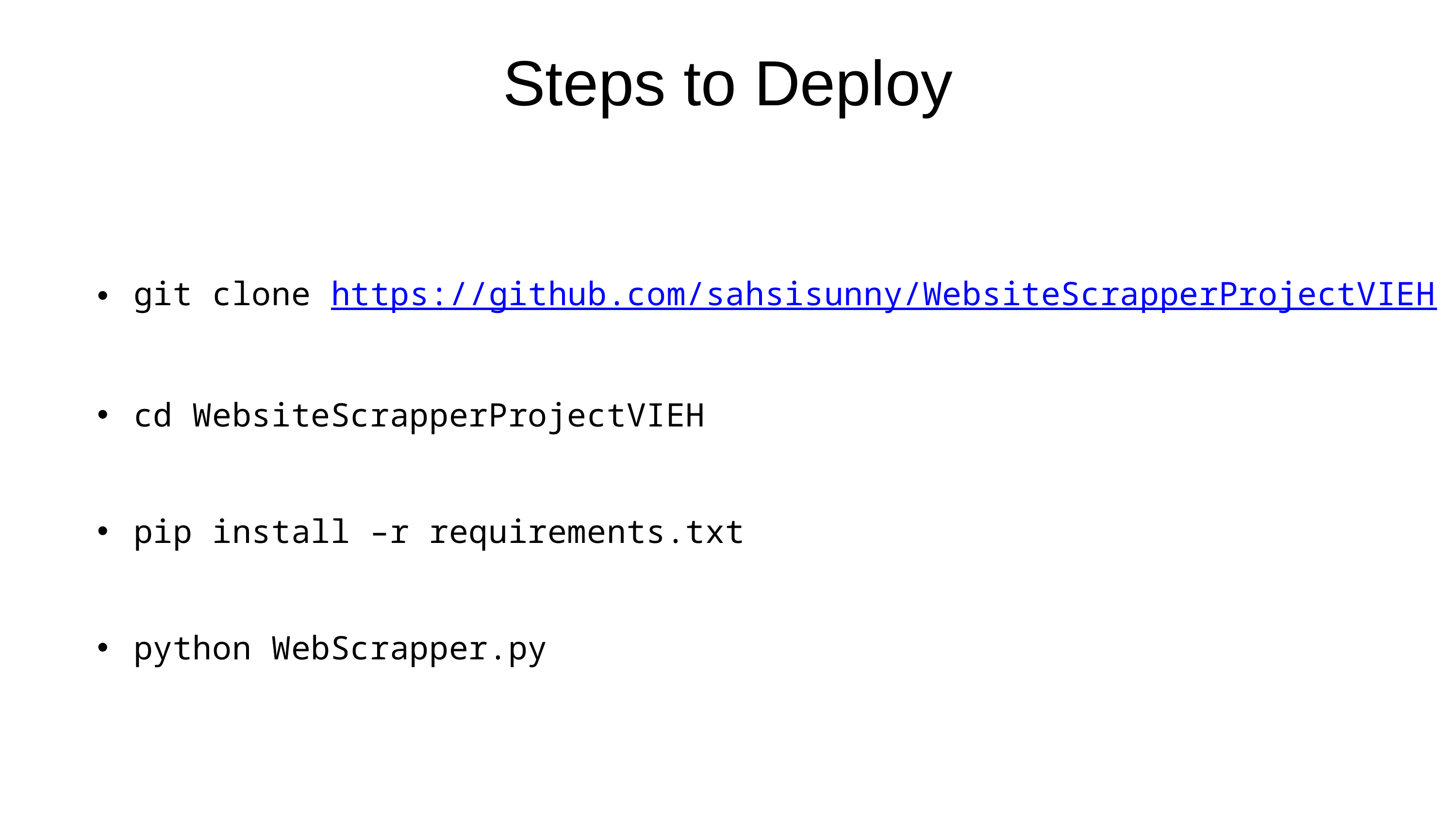

Steps to Deploy
git clone https://github.com/sahsisunny/WebsiteScrapperProjectVIEH
cd WebsiteScrapperProjectVIEH
pip install –r requirements.txt
python WebScrapper.py